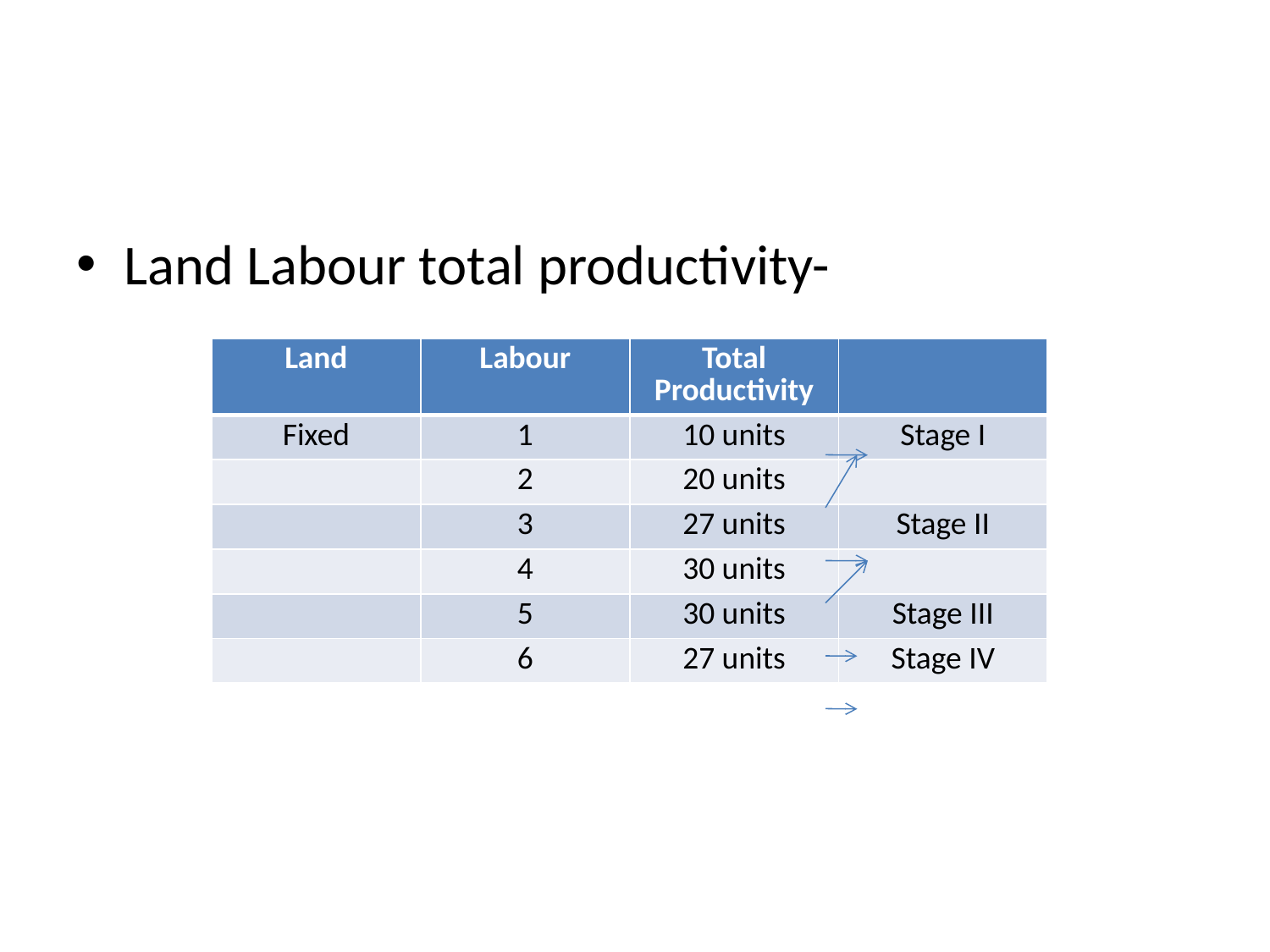

#
Land Labour total productivity-

| Land | Labour | Total Productivity |  |
| --- | --- | --- | --- |
| Fixed | 1 | 10 units | Stage I |
|  | 2 | 20 units |  |
|  | 3 | 27 units | Stage II |
|  | 4 | 30 units |  |
|  | 5 | 30 units | Stage III |
|  | 6 | 27 units | Stage IV |